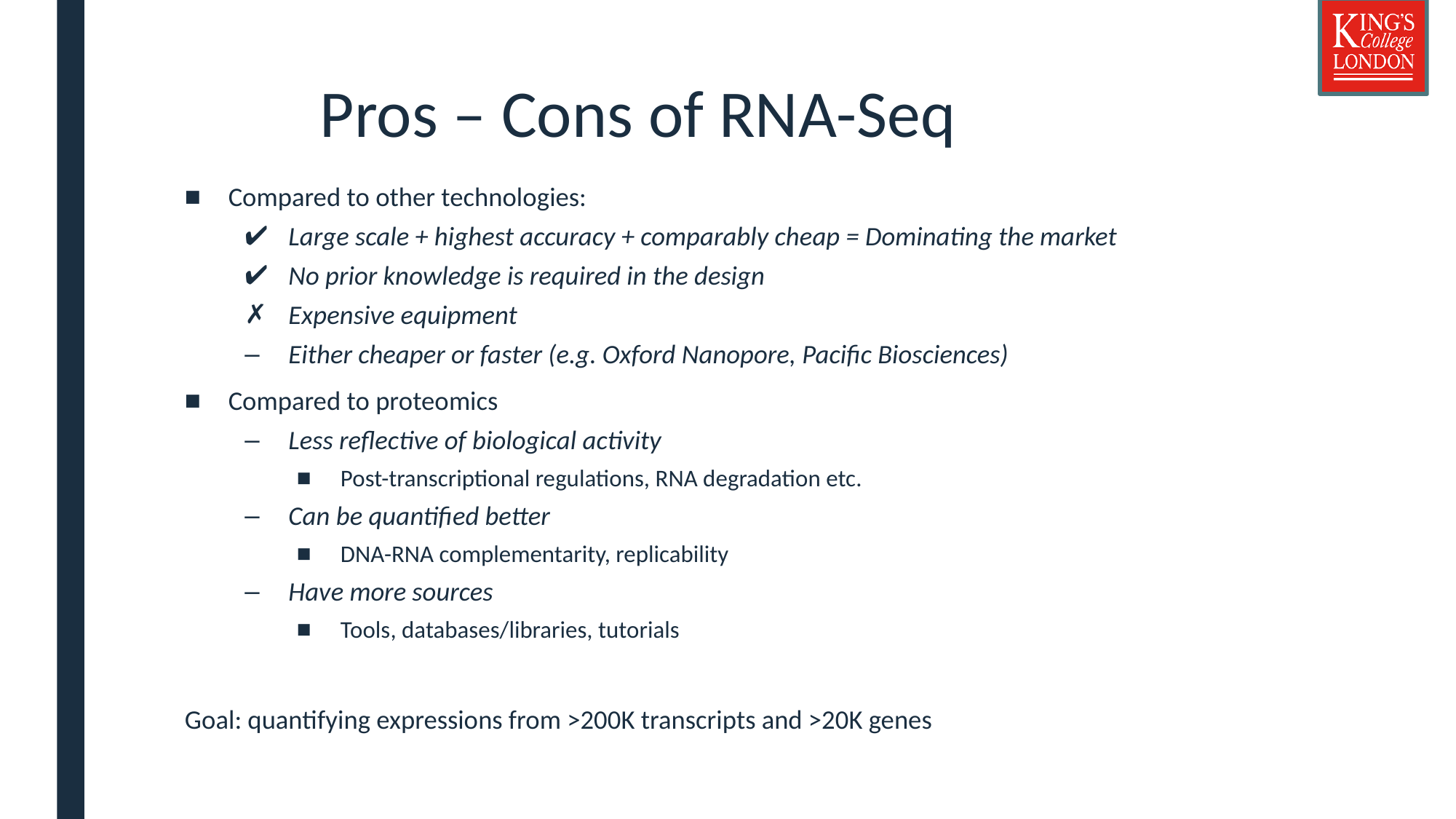

# Pros – Cons of RNA-Seq
Compared to other technologies:
Large scale + highest accuracy + comparably cheap = Dominating the market
No prior knowledge is required in the design
Expensive equipment
Either cheaper or faster (e.g. Oxford Nanopore, Pacific Biosciences)
Compared to proteomics
Less reflective of biological activity
Post-transcriptional regulations, RNA degradation etc.
Can be quantified better
DNA-RNA complementarity, replicability
Have more sources
Tools, databases/libraries, tutorials

Goal: quantifying expressions from >200K transcripts and >20K genes